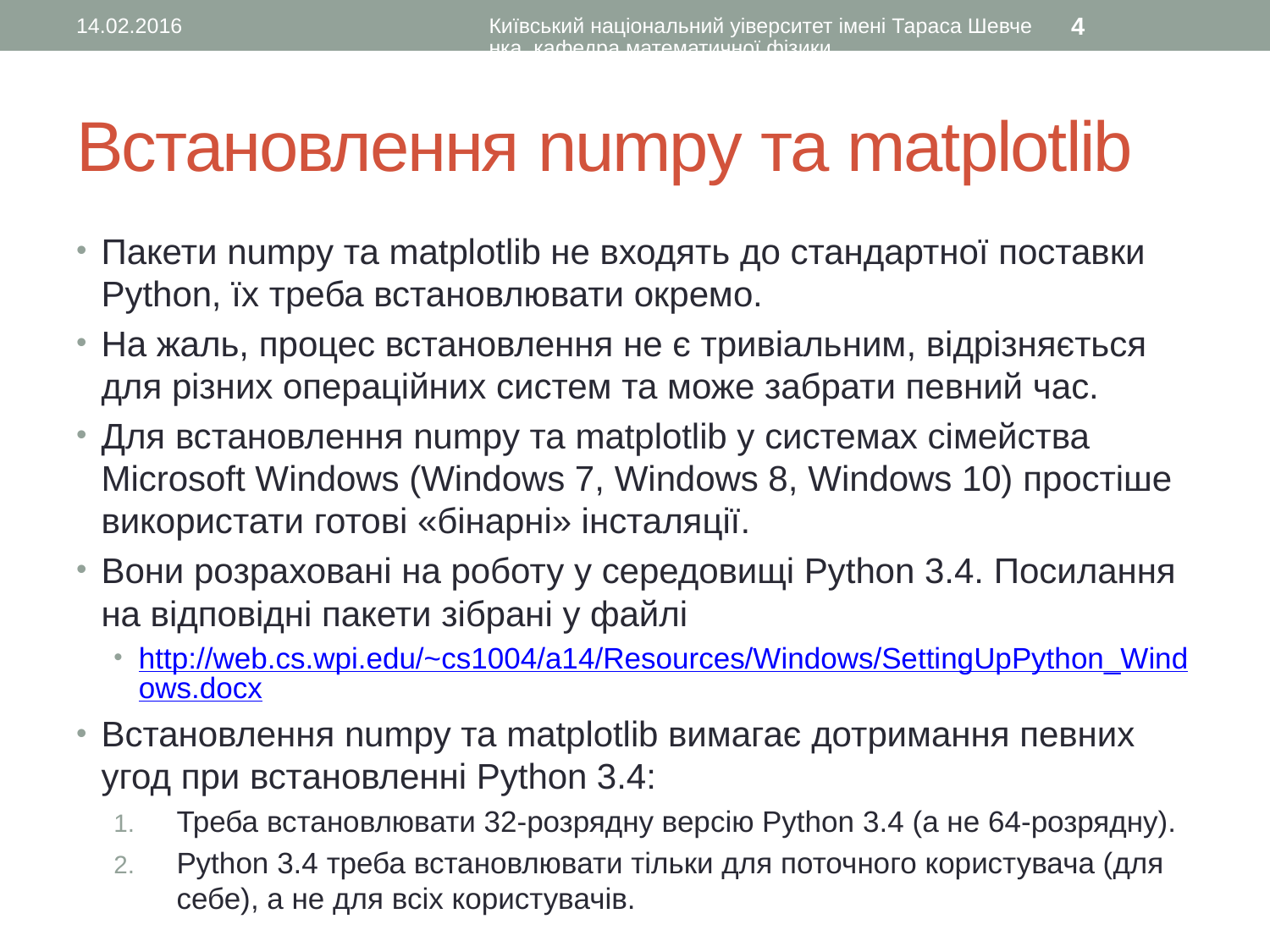

14.02.2016
Київський національний уіверситет імені Тараса Шевченка, кафедра математичної фізики
4
# Встановлення numpy та matplotlib
Пакети numpy та matplotlib не входять до стандартної поставки Python, їх треба встановлювати окремо.
На жаль, процес встановлення не є тривіальним, відрізняється для різних операційних систем та може забрати певний час.
Для встановлення numpy та matplotlib у системах сімейства Microsoft Windows (Windows 7, Windows 8, Windows 10) простіше використати готові «бінарні» інсталяції.
Вони розраховані на роботу у середовищі Python 3.4. Посилання на відповідні пакети зібрані у файлі
http://web.cs.wpi.edu/~cs1004/a14/Resources/Windows/SettingUpPython_Windows.docx
Встановлення numpy та matplotlib вимагає дотримання певних угод при встановленні Python 3.4:
Треба встановлювати 32-розрядну версію Python 3.4 (а не 64-розрядну).
Python 3.4 треба встановлювати тільки для поточного користувача (для себе), а не для всіх користувачів.